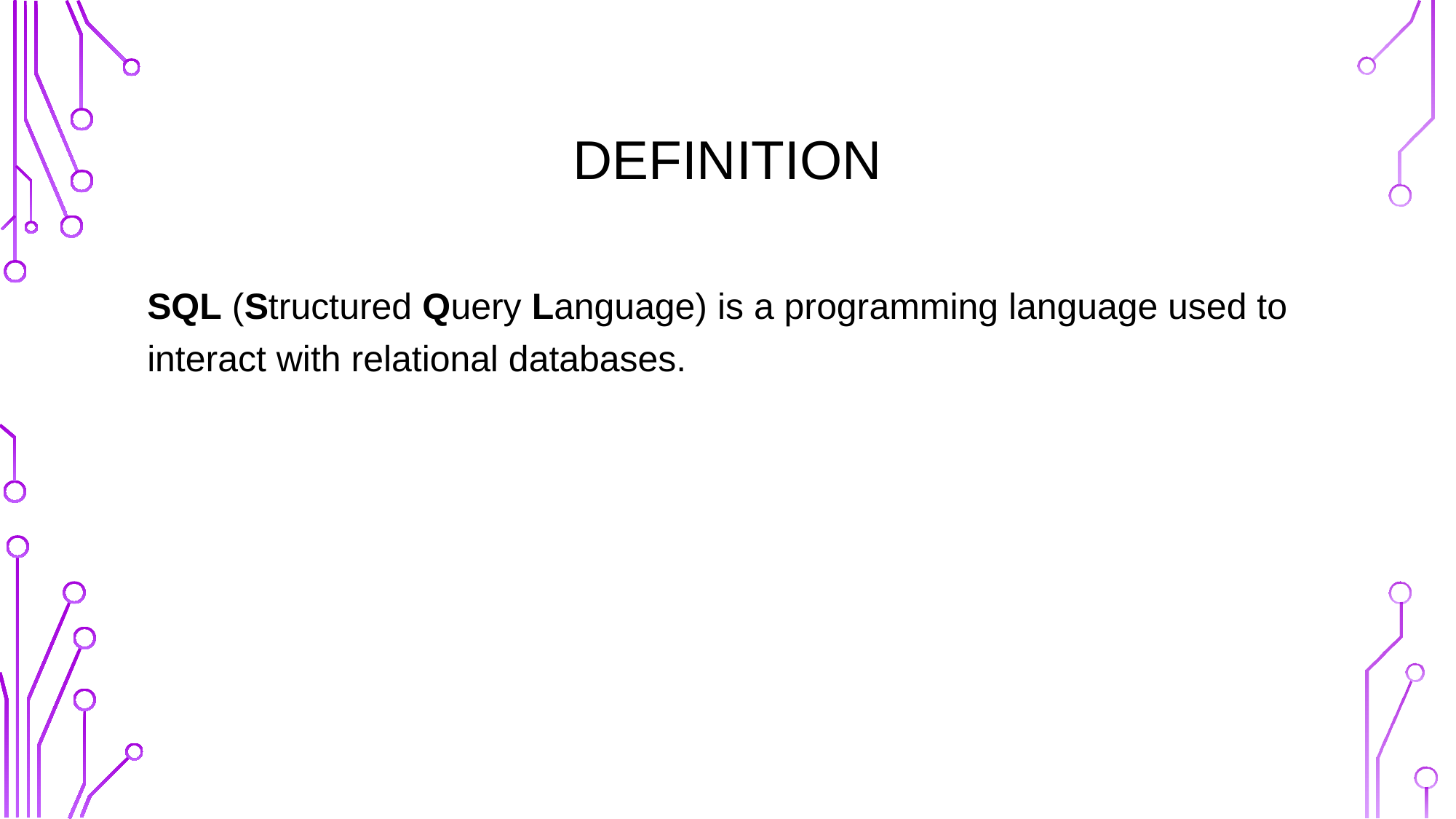

# definition
SQL (Structured Query Language) is a programming language used to interact with relational databases.